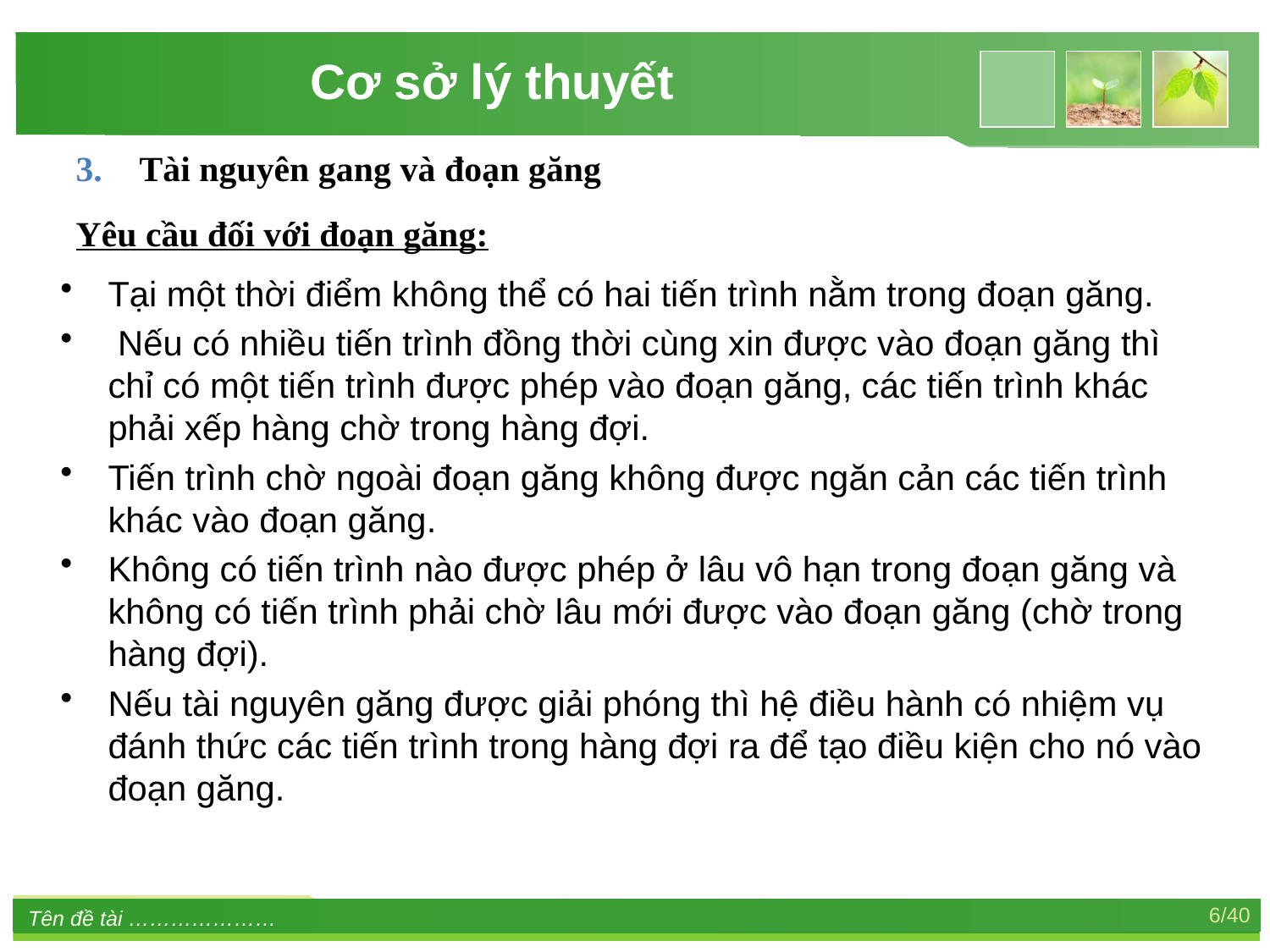

Cơ sở lý thuyết
Tài nguyên gang và đoạn găng
Yêu cầu đối với đoạn găng:
Tại một thời điểm không thể có hai tiến trình nằm trong đoạn găng.
 Nếu có nhiều tiến trình đồng thời cùng xin được vào đoạn găng thì chỉ có một tiến trình được phép vào đoạn găng, các tiến trình khác phải xếp hàng chờ trong hàng đợi.
Tiến trình chờ ngoài đoạn găng không được ngăn cản các tiến trình khác vào đoạn găng.
Không có tiến trình nào được phép ở lâu vô hạn trong đoạn găng và không có tiến trình phải chờ lâu mới được vào đoạn găng (chờ trong hàng đợi).
Nếu tài nguyên găng được giải phóng thì hệ điều hành có nhiệm vụ đánh thức các tiến trình trong hàng đợi ra để tạo điều kiện cho nó vào đoạn găng.